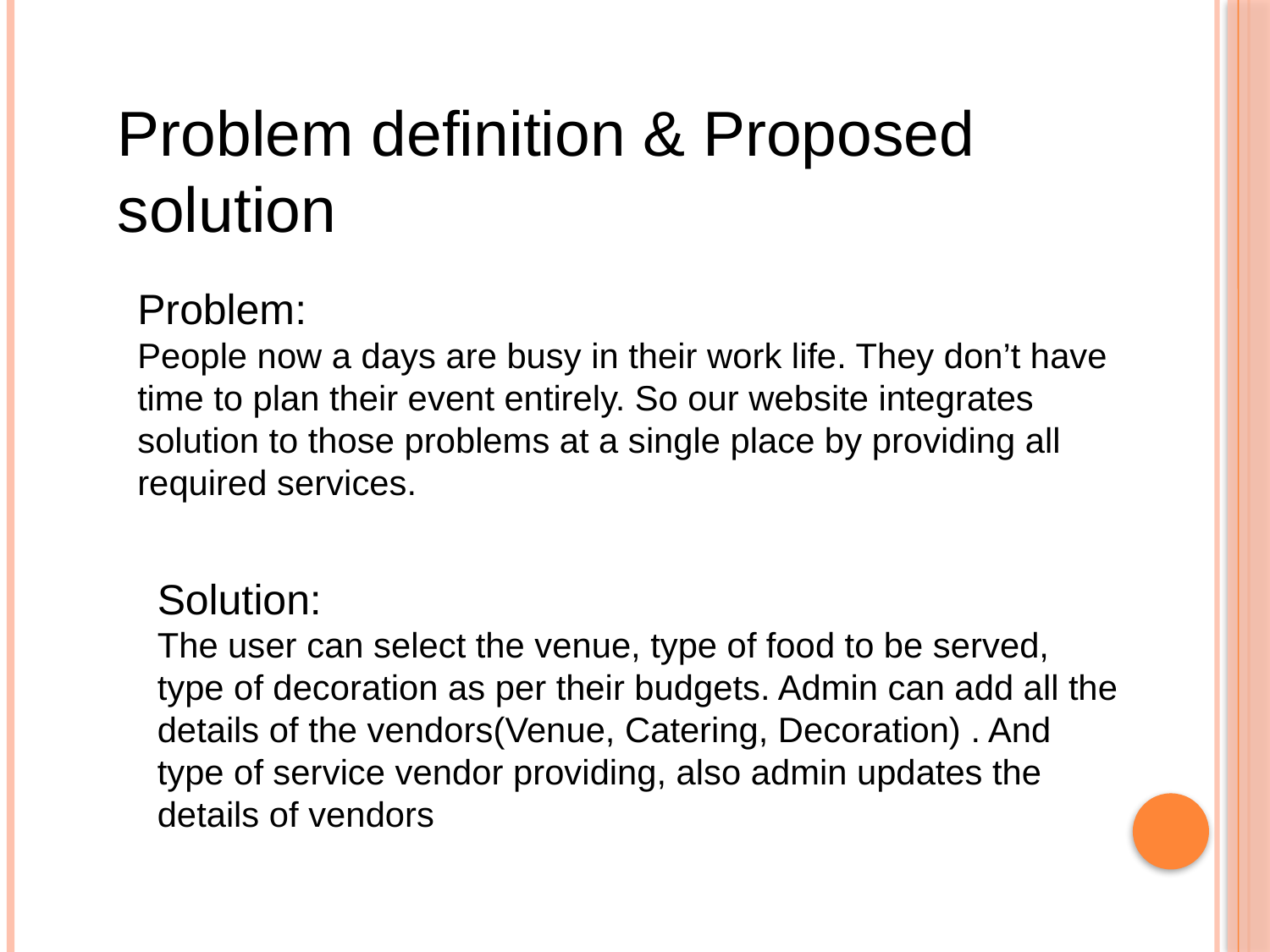

Problem definition & Proposed solution
Problem:
People now a days are busy in their work life. They don’t have time to plan their event entirely. So our website integrates solution to those problems at a single place by providing all required services.
Solution:
The user can select the venue, type of food to be served, type of decoration as per their budgets. Admin can add all the details of the vendors(Venue, Catering, Decoration) . And type of service vendor providing, also admin updates the details of vendors